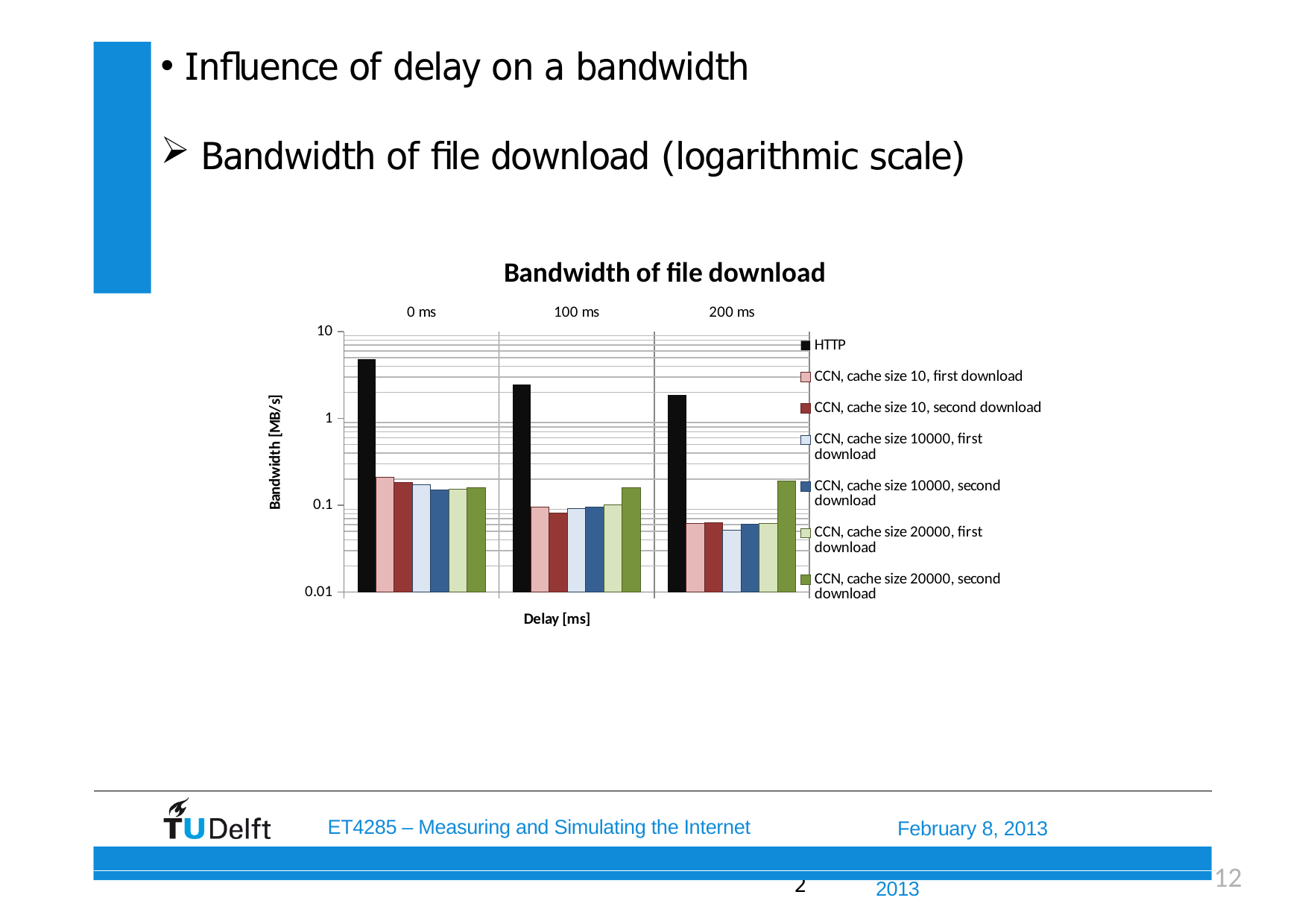

Influence of delay on a bandwidth

 Bandwidth of file download (logarithmic scale)

### Chart: Bandwidth of file download

| Category | HTTP | CCN, cache size 10, first download | CCN, cache size 10, second download | CCN, cache size 10000, first download | CCN, cache size 10000, second download | CCN, cache size 20000, first download | CCN, cache size 20000, second download |
|---|---|---|---|---|---|---|---|
| 0 ms | 4.84 | 0.20794575519242622 | 0.18374726578909803 | 0.17057409041774454 | 0.1505259510485366 | 0.1533009501024301 | 0.1593468406385713 |
| 100 ms | 2.48 | 0.09522654002650616 | 0.08142982902121004 | 0.09113913324334372 | 0.09547446934527255 | 0.1008511783788159 | 0.15923322486205463 |
| 200 ms | 1.85 | 0.06118616273785239 | 0.06234867017757827 | 0.0511523451870278 | 0.06058836879089998 | 0.06165403385334525 | 0.19084051815369038 |

Titel van de presentatie 	2
ET4285 – Measuring and Simulating the Internet

ET4169 - Microwaves, Radar and Remote Sensing	Nov 2012 - Jan 	2
2013
February 8, 2013

12